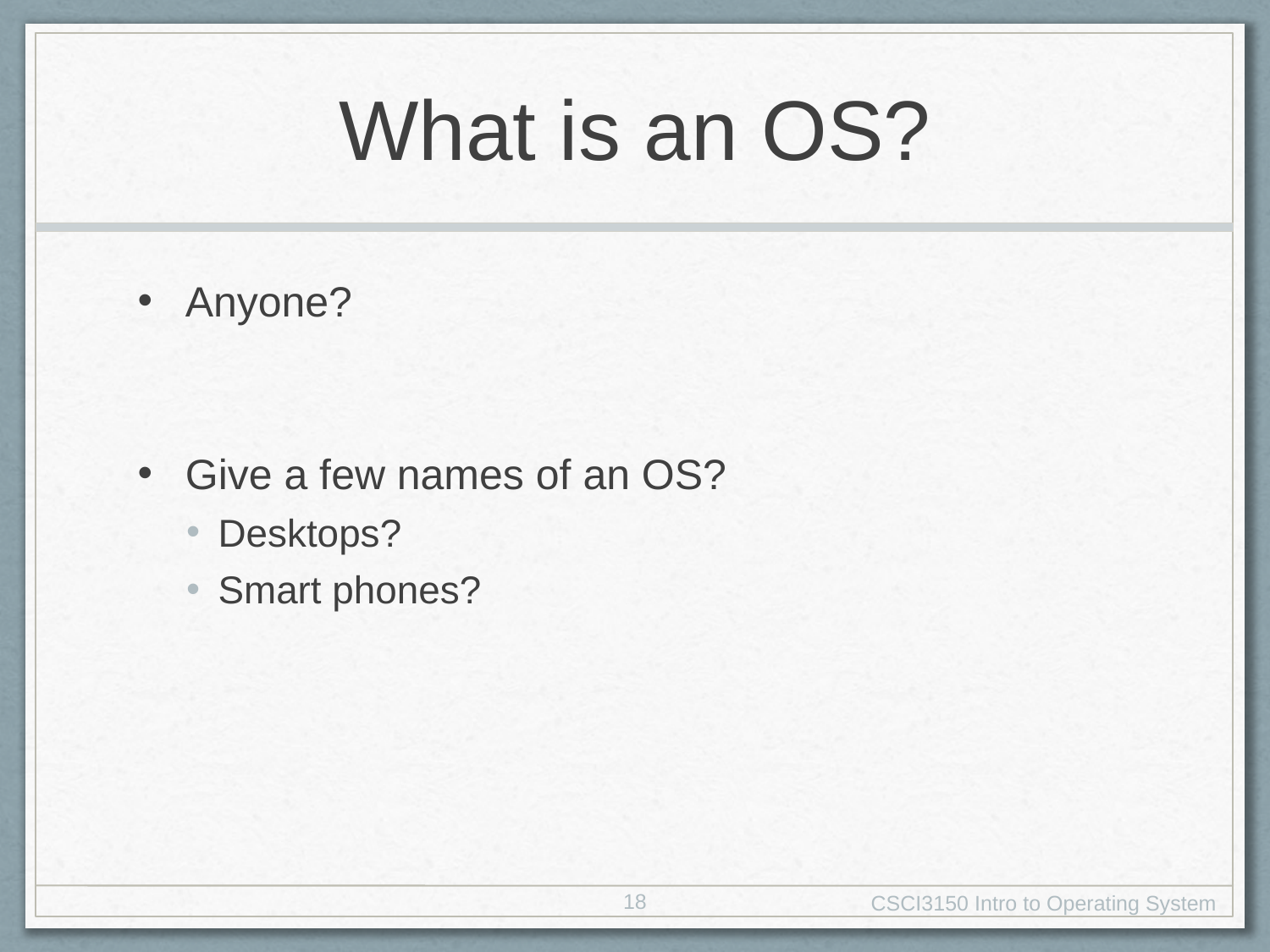

# What is an OS?
Anyone?

Give a few names of an OS?
Desktops?
Smart phones?

18
CSCI3150 Intro to Operating System